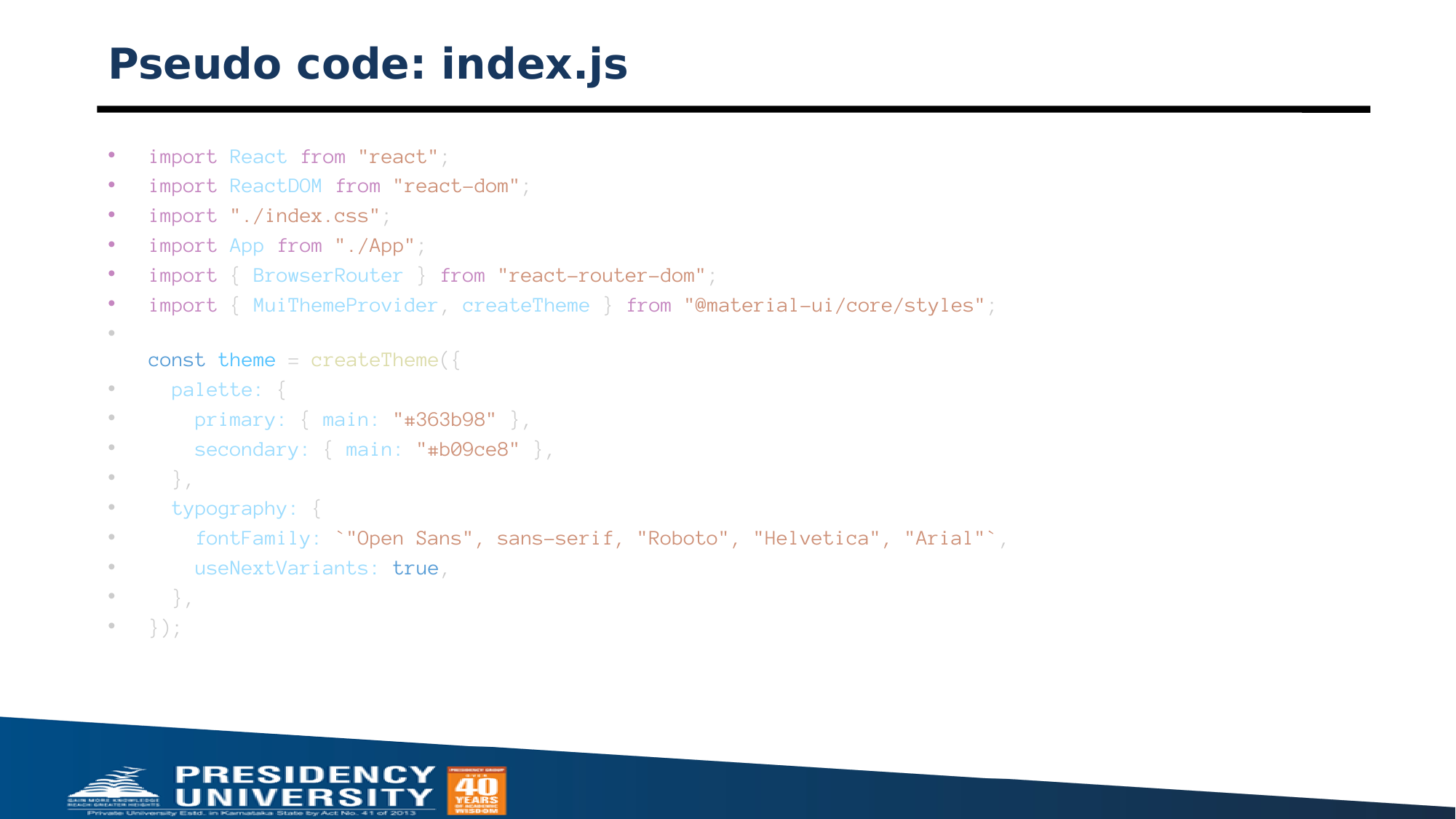

# Pseudo code: index.js
import React from "react";
import ReactDOM from "react-dom";
import "./index.css";
import App from "./App";
import { BrowserRouter } from "react-router-dom";
import { MuiThemeProvider, createTheme } from "@material-ui/core/styles";
const theme = createTheme({
  palette: {
    primary: { main: "#363b98" },
    secondary: { main: "#b09ce8" },
  },
  typography: {
    fontFamily: `"Open Sans", sans-serif, "Roboto", "Helvetica", "Arial"`,
    useNextVariants: true,
  },
});